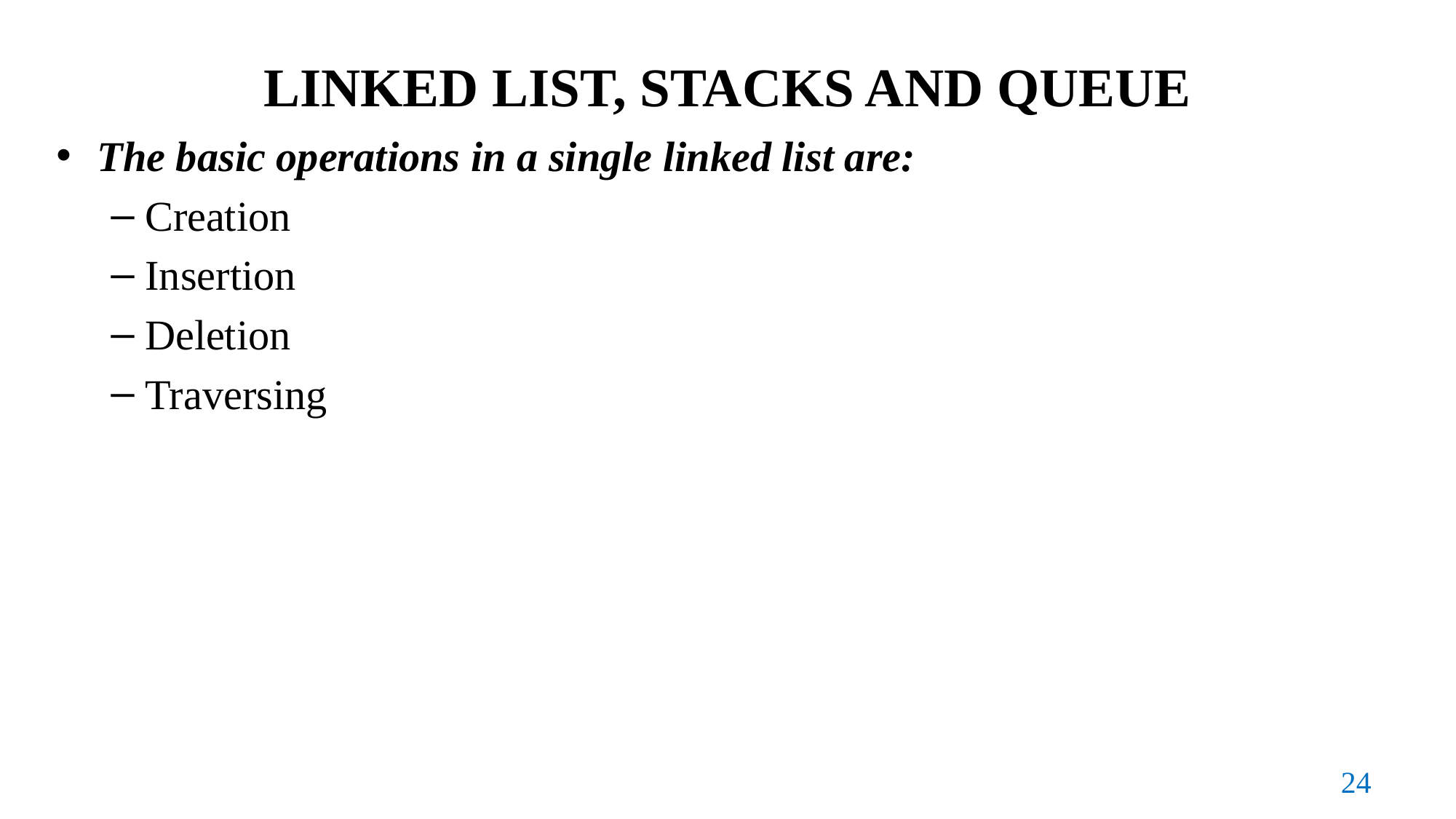

# LINKED LIST, STACKS AND QUEUE
The basic operations in a single linked list are:
Creation
Insertion
Deletion
Traversing

24